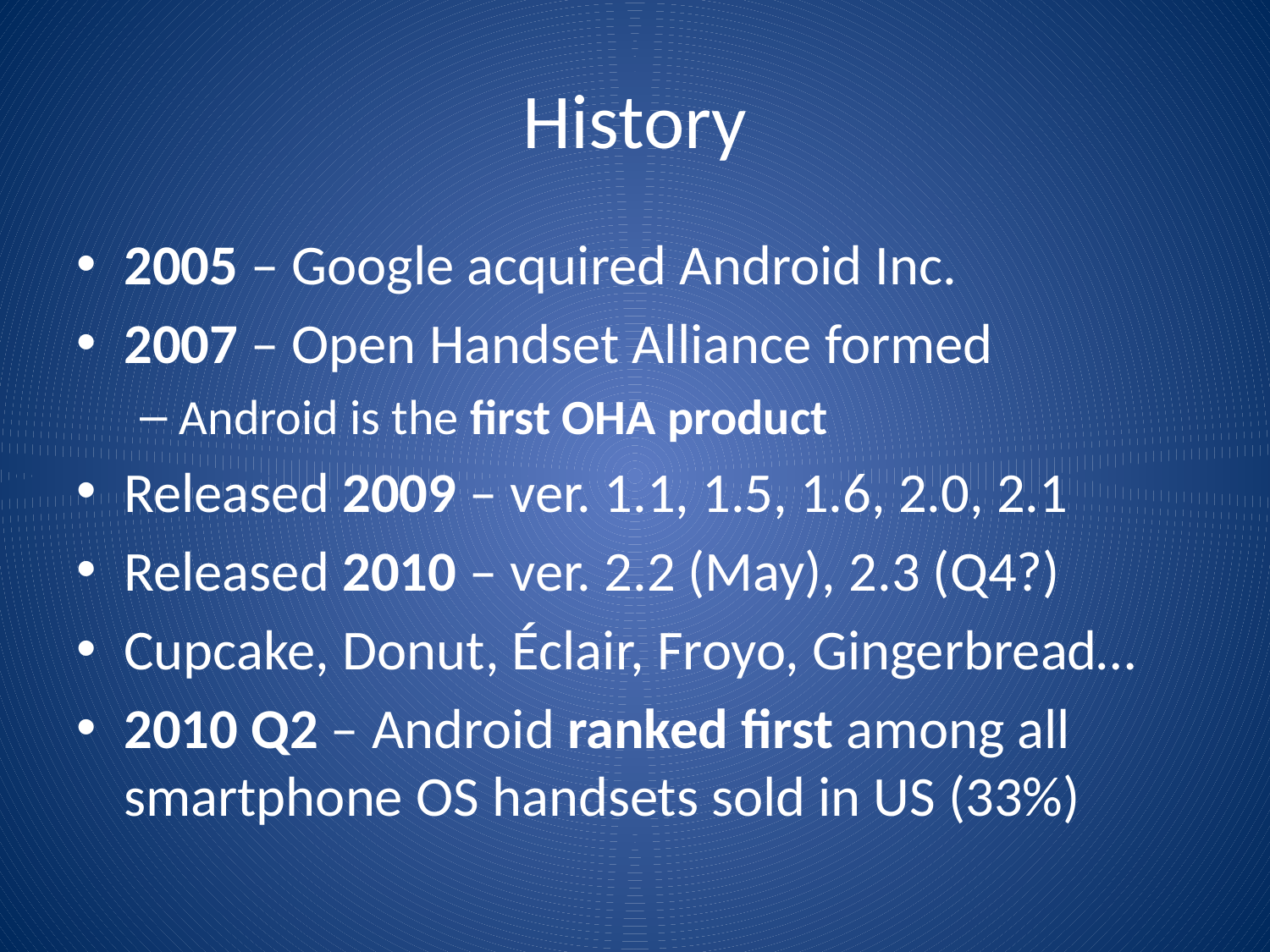

# History
2005 – Google acquired Android Inc.
2007 – Open Handset Alliance formed
Android is the first OHA product
Released 2009 – ver. 1.1, 1.5, 1.6, 2.0, 2.1
Released 2010 – ver. 2.2 (May), 2.3 (Q4?)
Cupcake, Donut, Éclair, Froyo, Gingerbread…
2010 Q2 – Android ranked first among all smartphone OS handsets sold in US (33%)